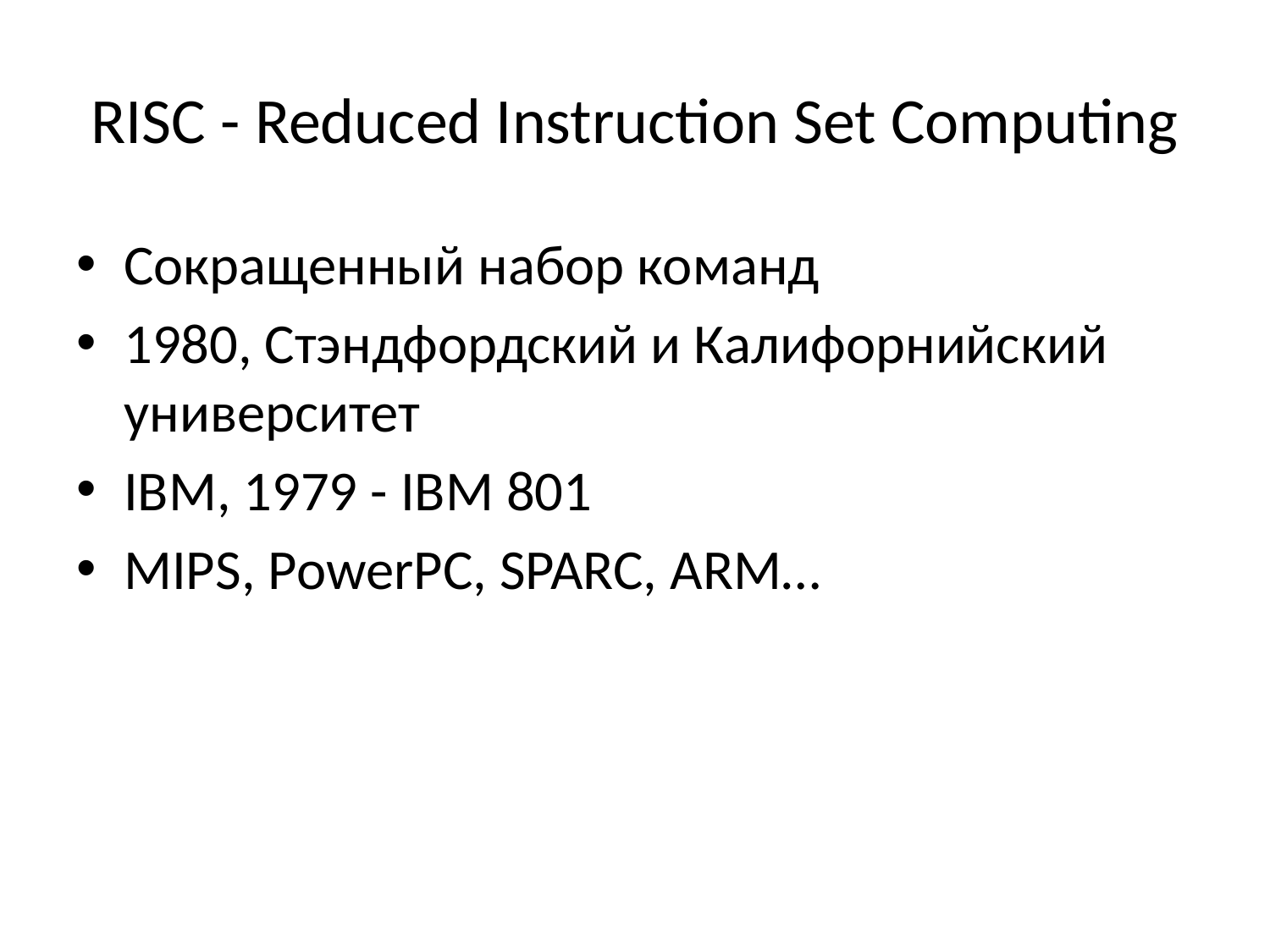

# RISC - Reduced Instruction Set Computing
Сокращенный набор команд
1980, Стэндфордский и Калифорнийский университет
IBM, 1979 - IBM 801
MIPS, PowerPC, SPARC, ARM…